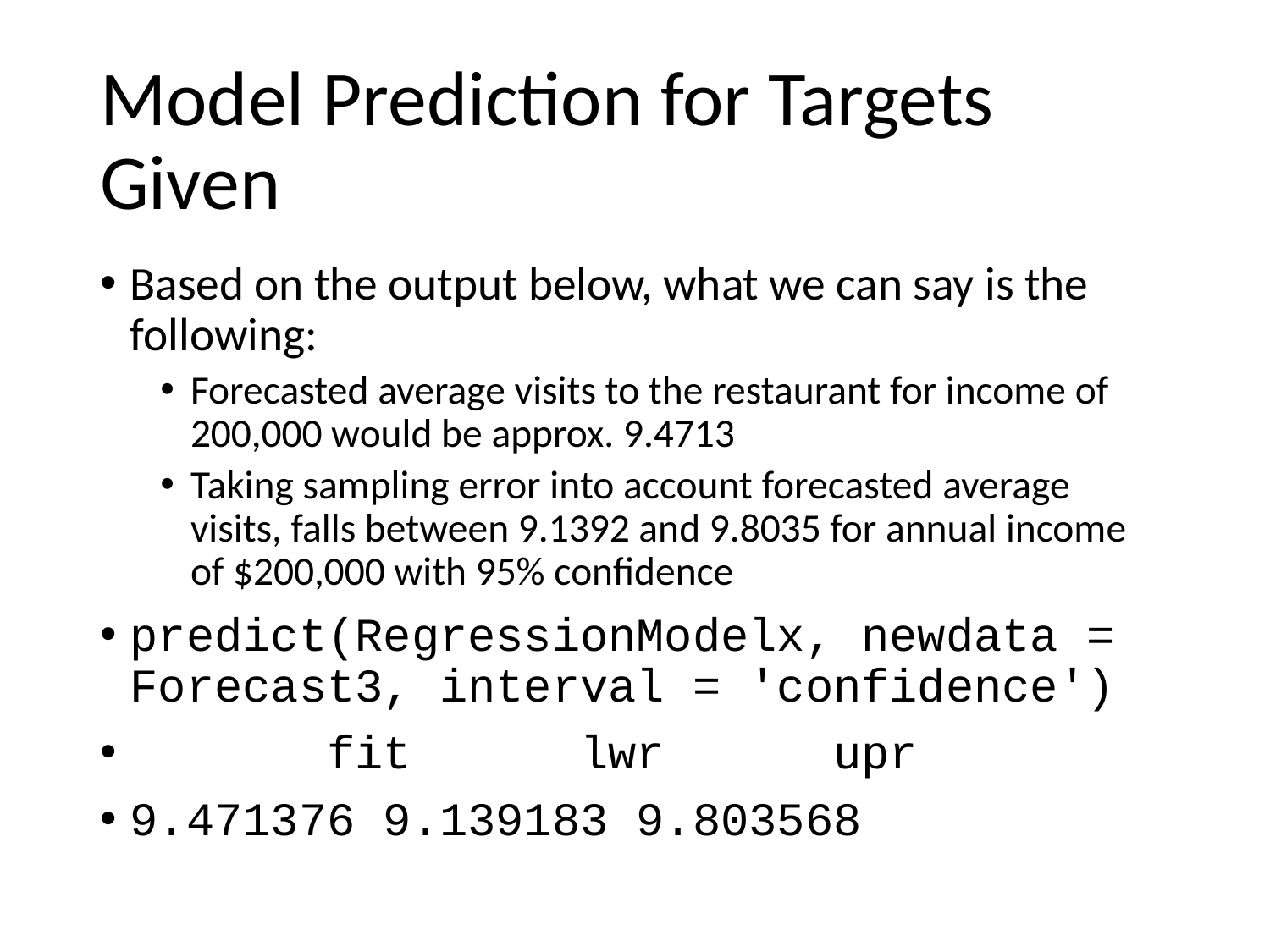

# Model Prediction for Targets Given
Based on the output below, what we can say is the following:
Forecasted average visits to the restaurant for income of 200,000 would be approx. 9.4713
Taking sampling error into account forecasted average visits, falls between 9.1392 and 9.8035 for annual income of $200,000 with 95% confidence
predict(RegressionModelx, newdata = Forecast3, interval = 'confidence')
       fit      lwr      upr
9.471376 9.139183 9.803568